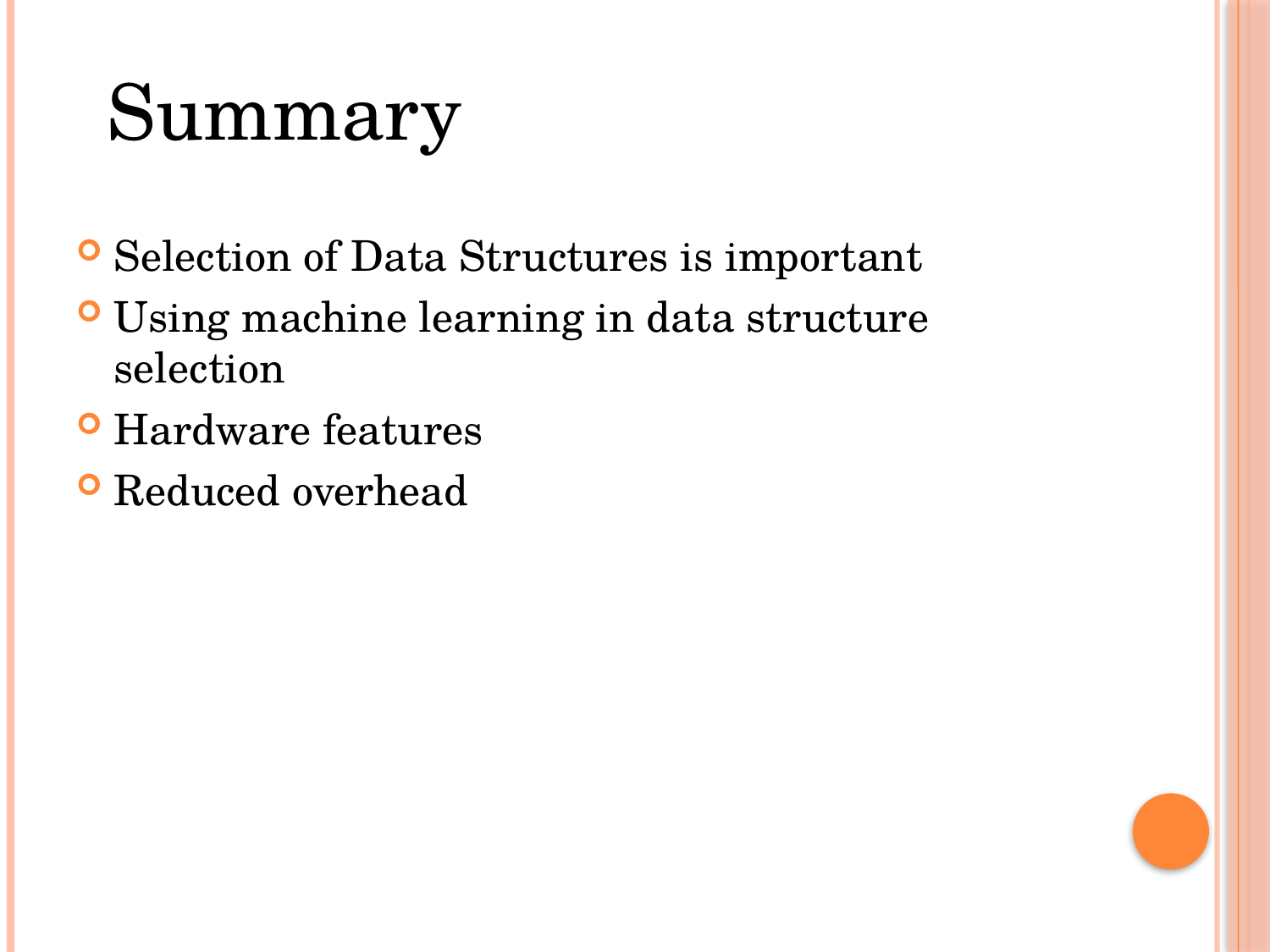

Summary
Selection of Data Structures is important
Using machine learning in data structure selection
Hardware features
Reduced overhead